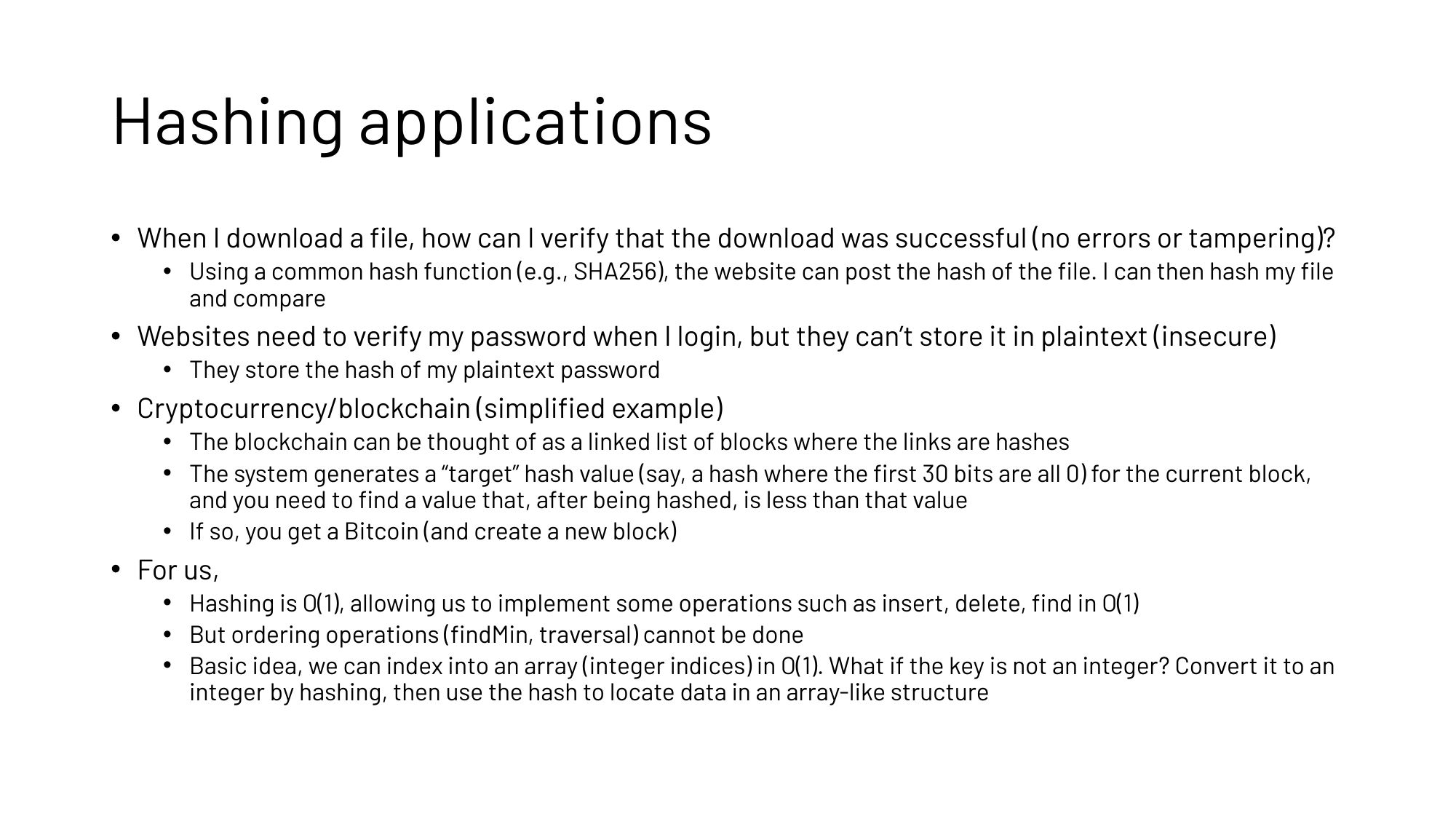

# Hashing applications
When I download a file, how can I verify that the download was successful (no errors or tampering)?
Using a common hash function (e.g., SHA256), the website can post the hash of the file. I can then hash my file and compare
Websites need to verify my password when I login, but they can’t store it in plaintext (insecure)
They store the hash of my plaintext password
Cryptocurrency/blockchain (simplified example)
The blockchain can be thought of as a linked list of blocks where the links are hashes
The system generates a “target” hash value (say, a hash where the first 30 bits are all 0) for the current block, and you need to find a value that, after being hashed, is less than that value
If so, you get a Bitcoin (and create a new block)
For us,
Hashing is O(1), allowing us to implement some operations such as insert, delete, find in O(1)
But ordering operations (findMin, traversal) cannot be done
Basic idea, we can index into an array (integer indices) in O(1). What if the key is not an integer? Convert it to an integer by hashing, then use the hash to locate data in an array-like structure